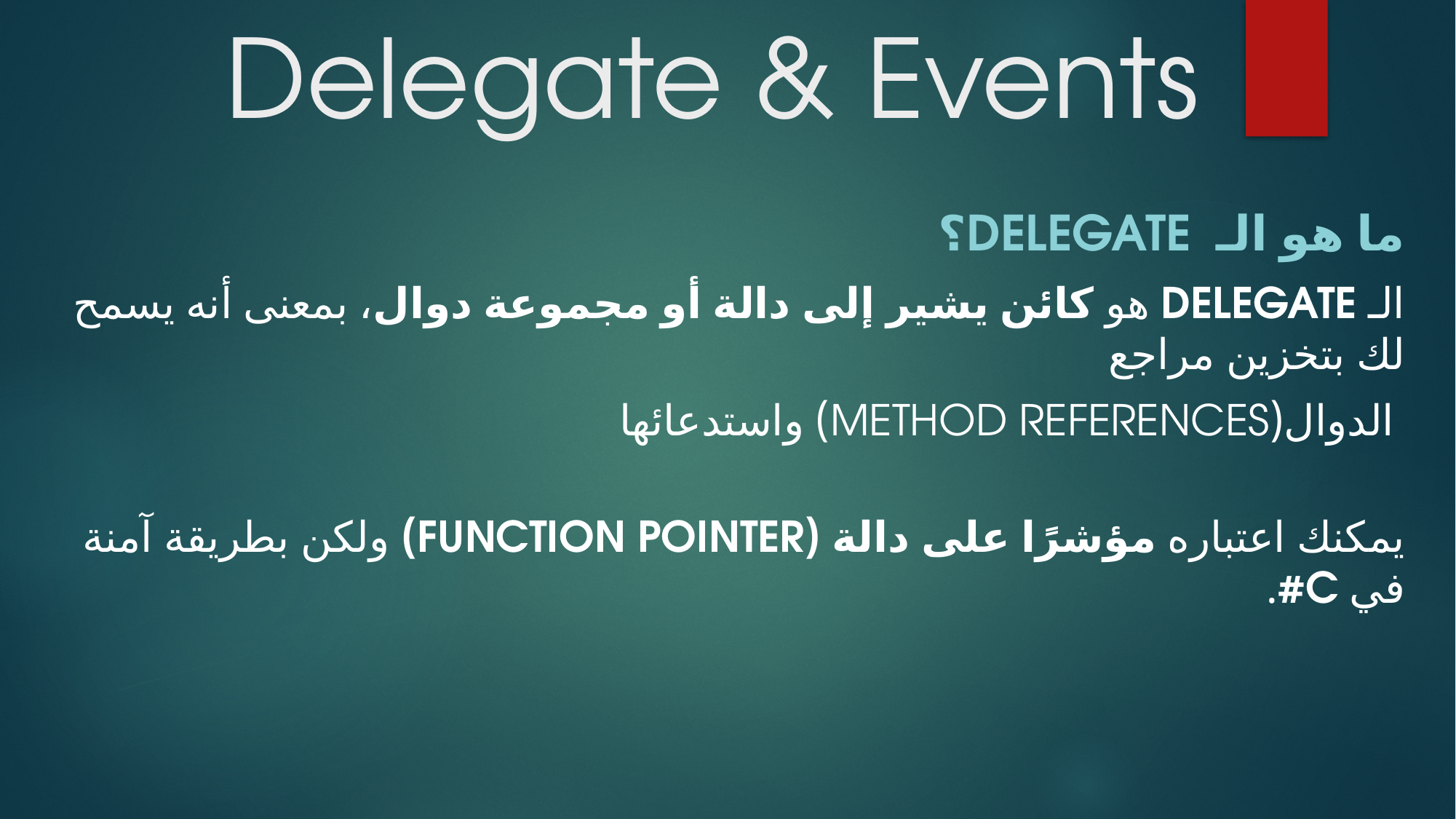

# Delegate & Events
ما هو الـ  Delegate؟
الـ Delegate هو كائن يشير إلى دالة أو مجموعة دوال، بمعنى أنه يسمح لك بتخزين مراجع
 الدوال(Method References) واستدعائها
يمكنك اعتباره مؤشرًا على دالة (Function Pointer) ولكن بطريقة آمنة في C#.